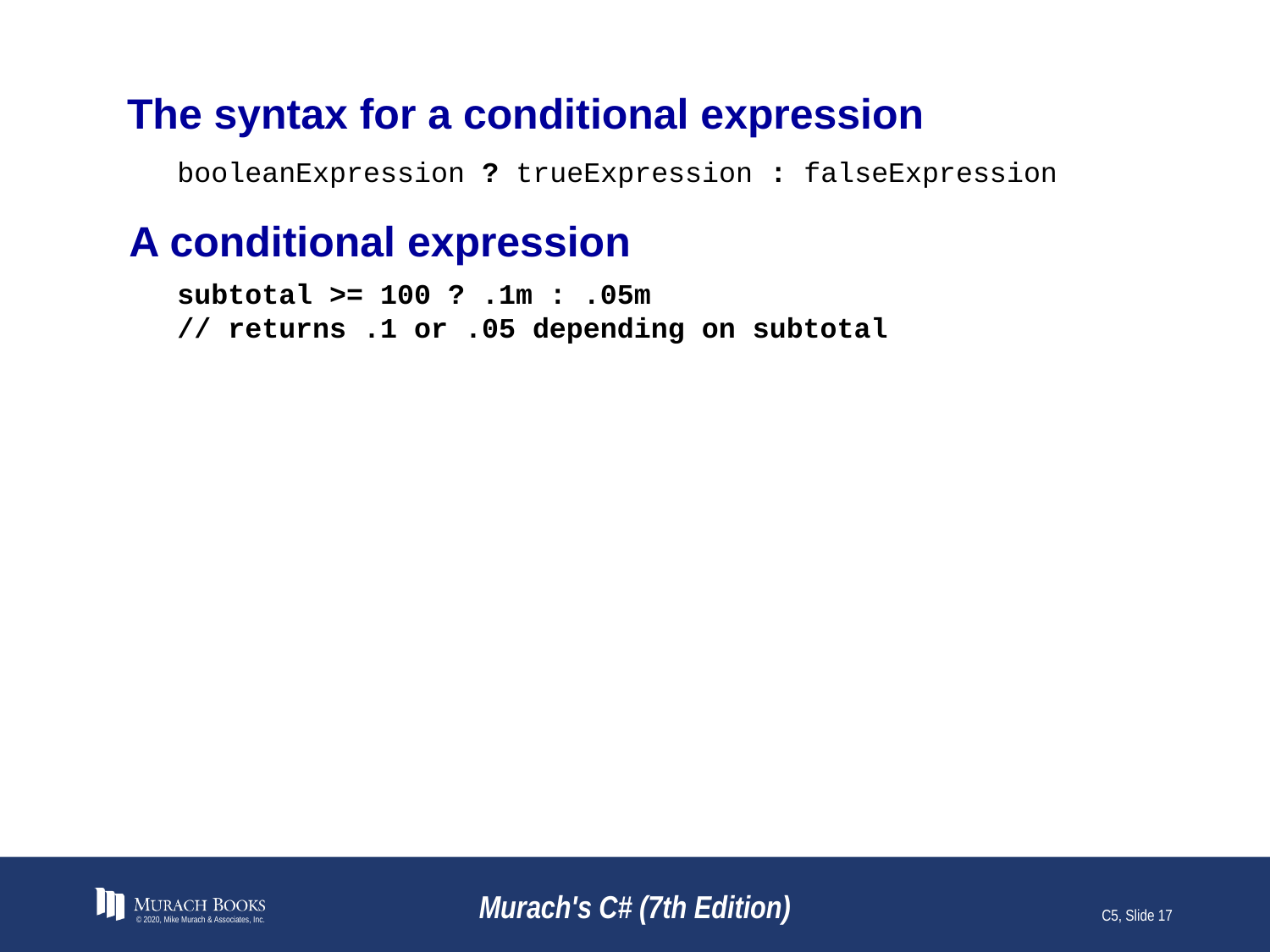

# The syntax for a conditional expression
booleanExpression ? trueExpression : falseExpression
A conditional expression
subtotal >= 100 ? .1m : .05m
// returns .1 or .05 depending on subtotal

© 2020, Mike Murach & Associates, Inc.
Murach's C# (7th Edition)

C5, Slide 17